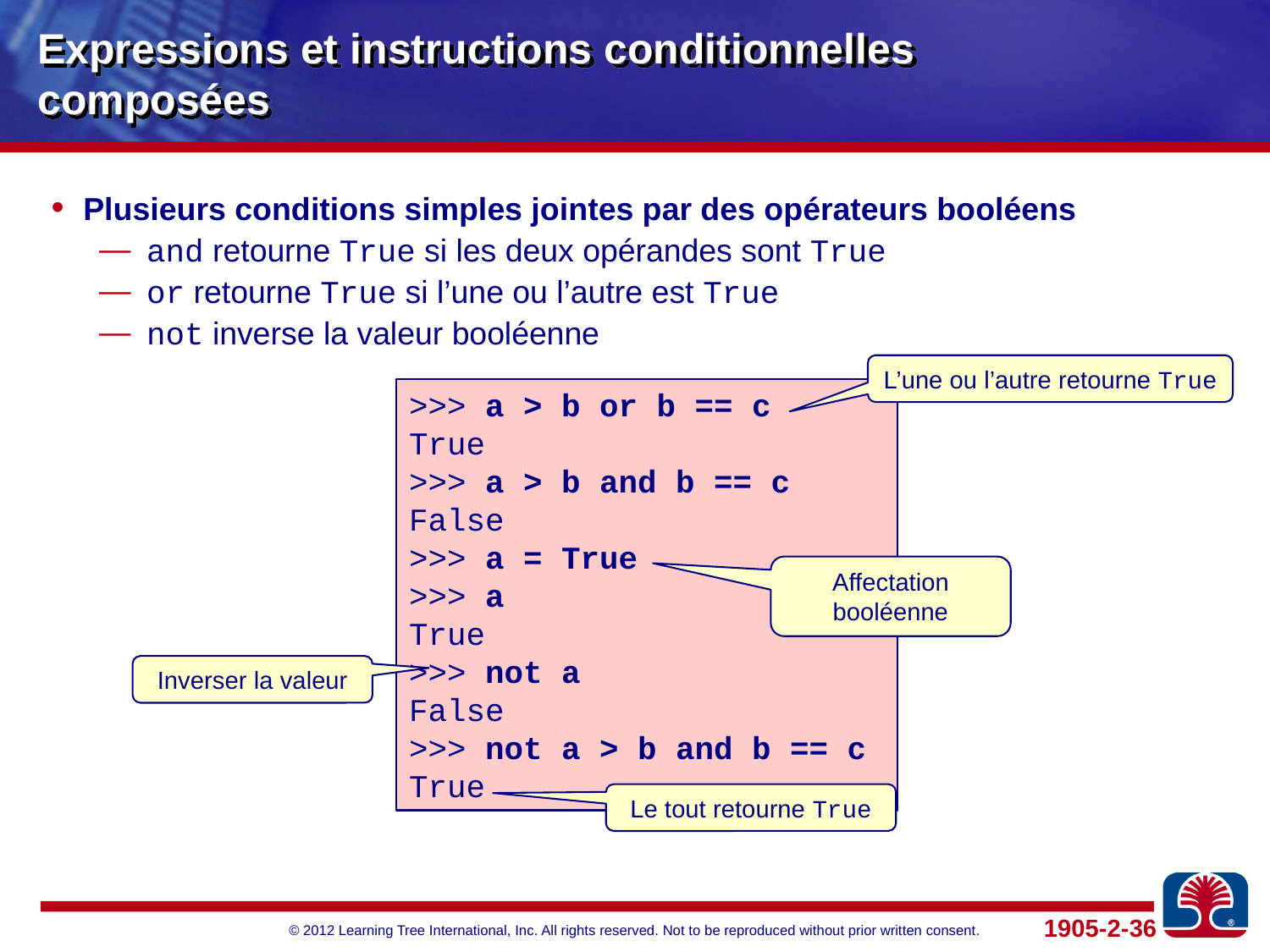

# Expressions et instructions conditionnelles composées
Plusieurs conditions simples jointes par des opérateurs booléens
and retourne True si les deux opérandes sont True
or retourne True si l’une ou l’autre est True
not inverse la valeur booléenne
L’une ou l’autre retourne True
>>> a > b or b == c
True
>>> a > b and b == c
False
>>> a = True
>>> a
True
>>> not a
False
>>> not a > b and b == c
True
Affectation booléenne
Inverser la valeur
Le tout retourne True